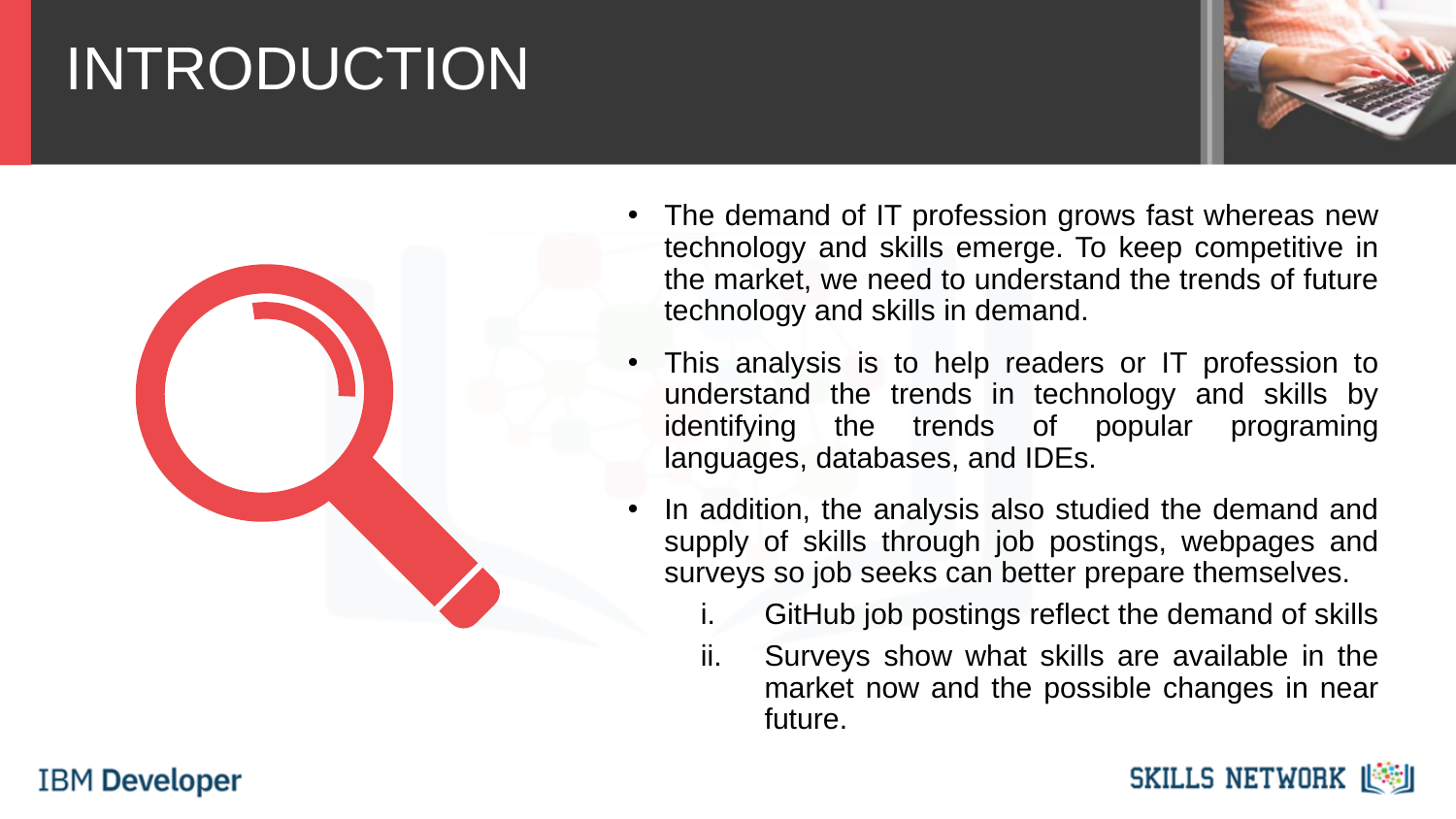

INTRODUCTION
The demand of IT profession grows fast whereas new technology and skills emerge. To keep competitive in the market, we need to understand the trends of future technology and skills in demand.
This analysis is to help readers or IT profession to understand the trends in technology and skills by identifying the trends of popular programing languages, databases, and IDEs.
In addition, the analysis also studied the demand and supply of skills through job postings, webpages and surveys so job seeks can better prepare themselves.
GitHub job postings reflect the demand of skills
Surveys show what skills are available in the market now and the possible changes in near future.